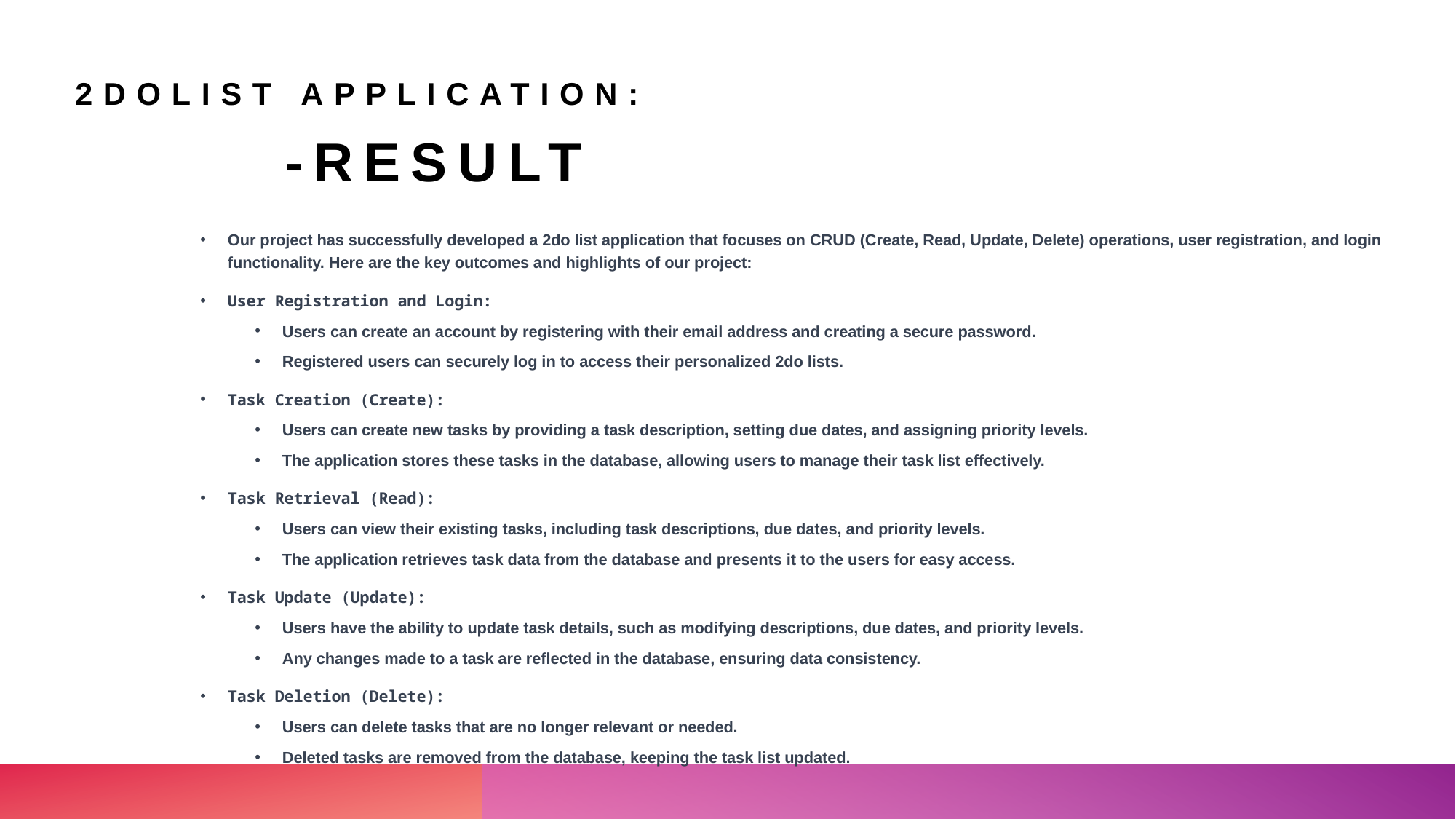

# -Result
 2DoList Application:
Our project has successfully developed a 2do list application that focuses on CRUD (Create, Read, Update, Delete) operations, user registration, and login functionality. Here are the key outcomes and highlights of our project:
User Registration and Login:
Users can create an account by registering with their email address and creating a secure password.
Registered users can securely log in to access their personalized 2do lists.
Task Creation (Create):
Users can create new tasks by providing a task description, setting due dates, and assigning priority levels.
The application stores these tasks in the database, allowing users to manage their task list effectively.
Task Retrieval (Read):
Users can view their existing tasks, including task descriptions, due dates, and priority levels.
The application retrieves task data from the database and presents it to the users for easy access.
Task Update (Update):
Users have the ability to update task details, such as modifying descriptions, due dates, and priority levels.
Any changes made to a task are reflected in the database, ensuring data consistency.
Task Deletion (Delete):
Users can delete tasks that are no longer relevant or needed.
Deleted tasks are removed from the database, keeping the task list updated.